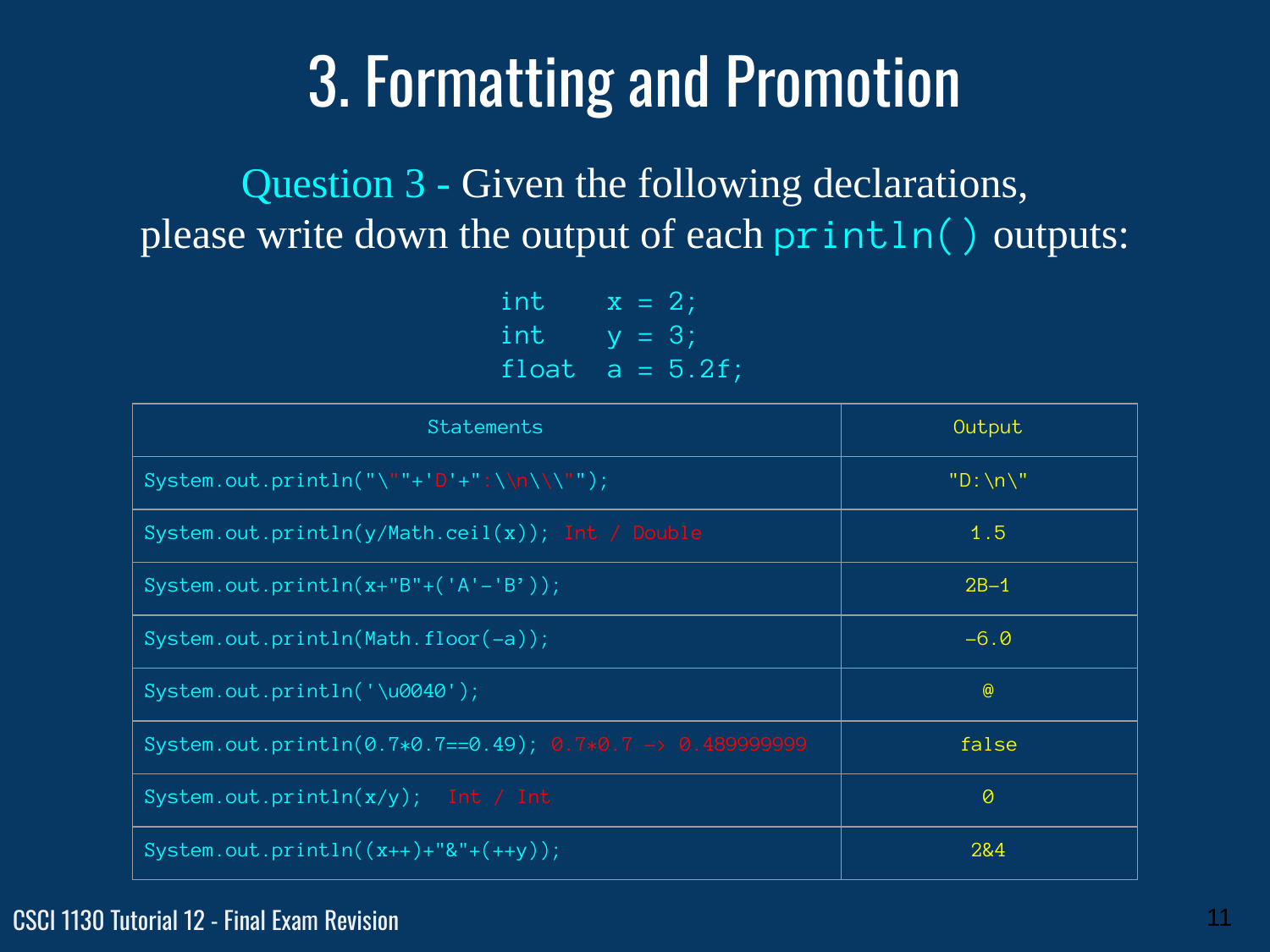

3. Formatting and Promotion
Question 3 - Given the following declarations,
please write down the output of each println() outputs:

int    x = 2;
int    y = 3;
float  a = 5.2f;

| Statements | Output |
| --- | --- |
| System.out.println("\""+'D'+":\\n\\\""); | "D:\n\" |
| System.out.println(y/Math.ceil(x)); Int / Double | 1.5 |
| System.out.println(x+"B"+('A'-'B’)); | 2B-1 |
| System.out.println(Math.floor(-a)); | -6.0 |
| System.out.println('\u0040'); | @ |
| System.out.println(0.7\*0.7==0.49); 0.7\*0.7 -> 0.489999999 | false |
| System.out.println(x/y); Int / Int | 0 |
| System.out.println((x++)+"&"+(++y)); | 2&4 |
11